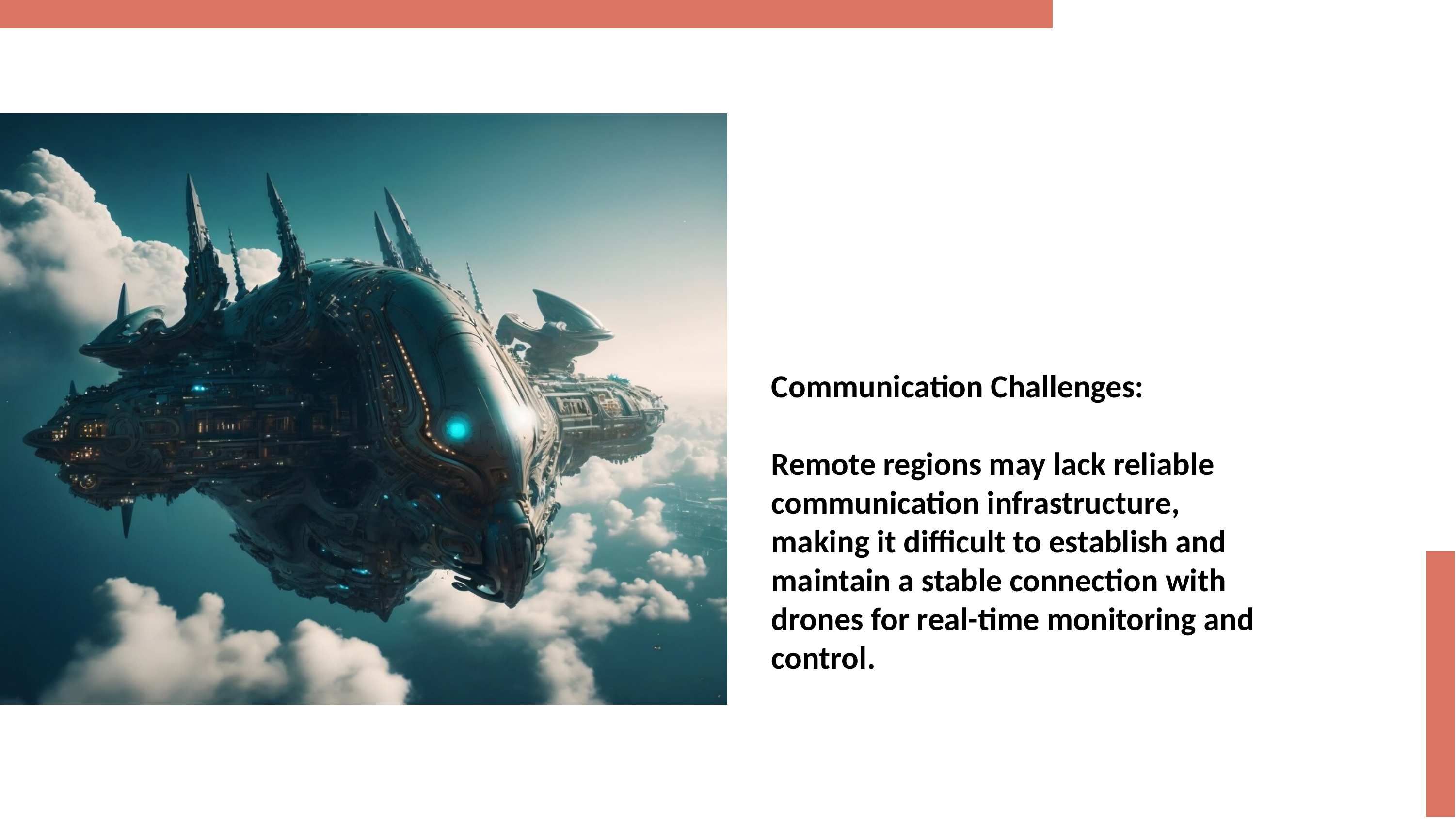

Communication Challenges:

Remote regions may lack reliable communication infrastructure, making it difficult to establish and maintain a stable connection with drones for real-time monitoring and control.